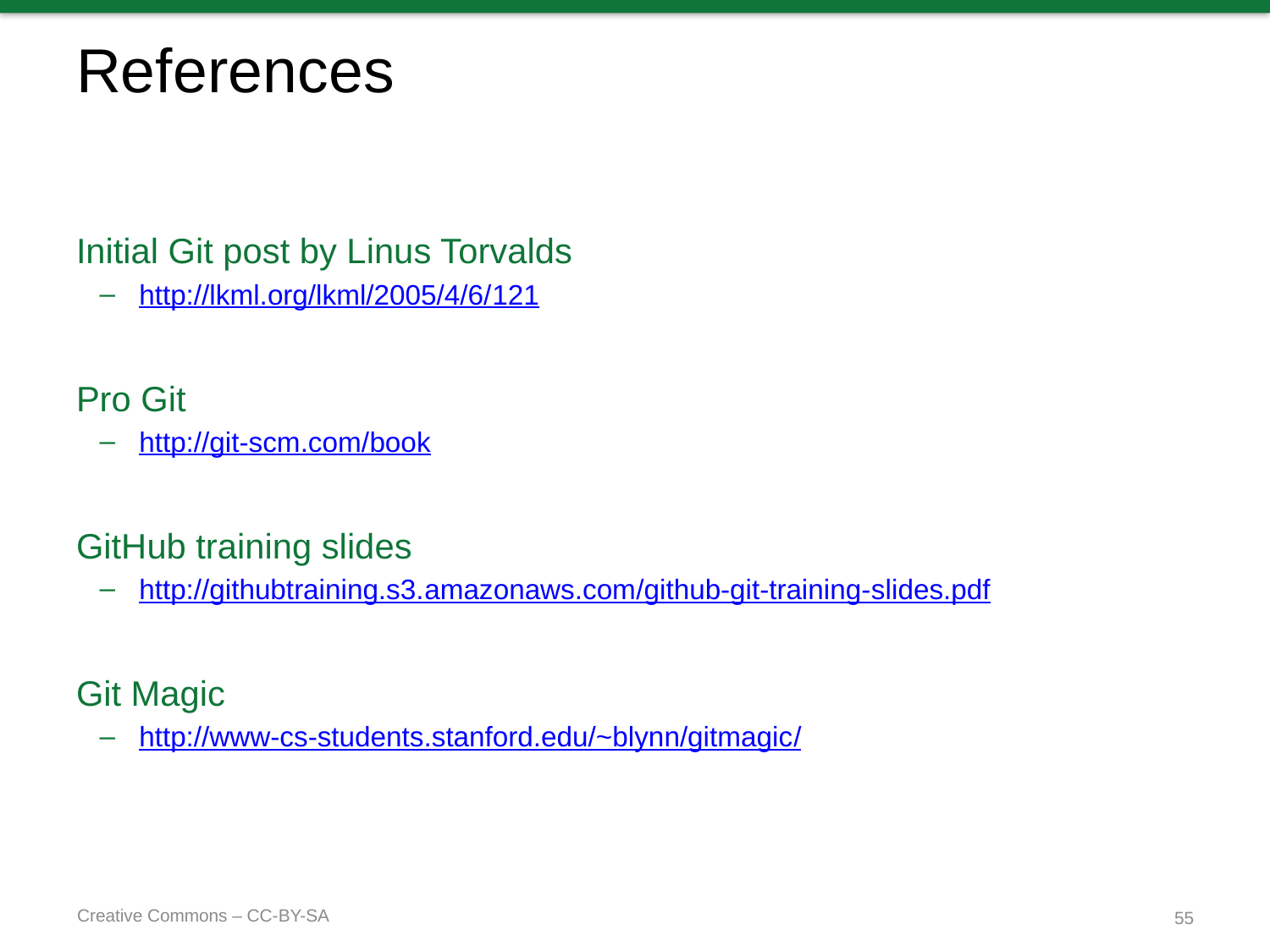

# References
Initial Git post by Linus Torvalds
http://lkml.org/lkml/2005/4/6/121

Pro Git
http://git-scm.com/book

GitHub training slides
http://githubtraining.s3.amazonaws.com/github-git-training-slides.pdf

Git Magic
http://www-cs-students.stanford.edu/~blynn/gitmagic/

55